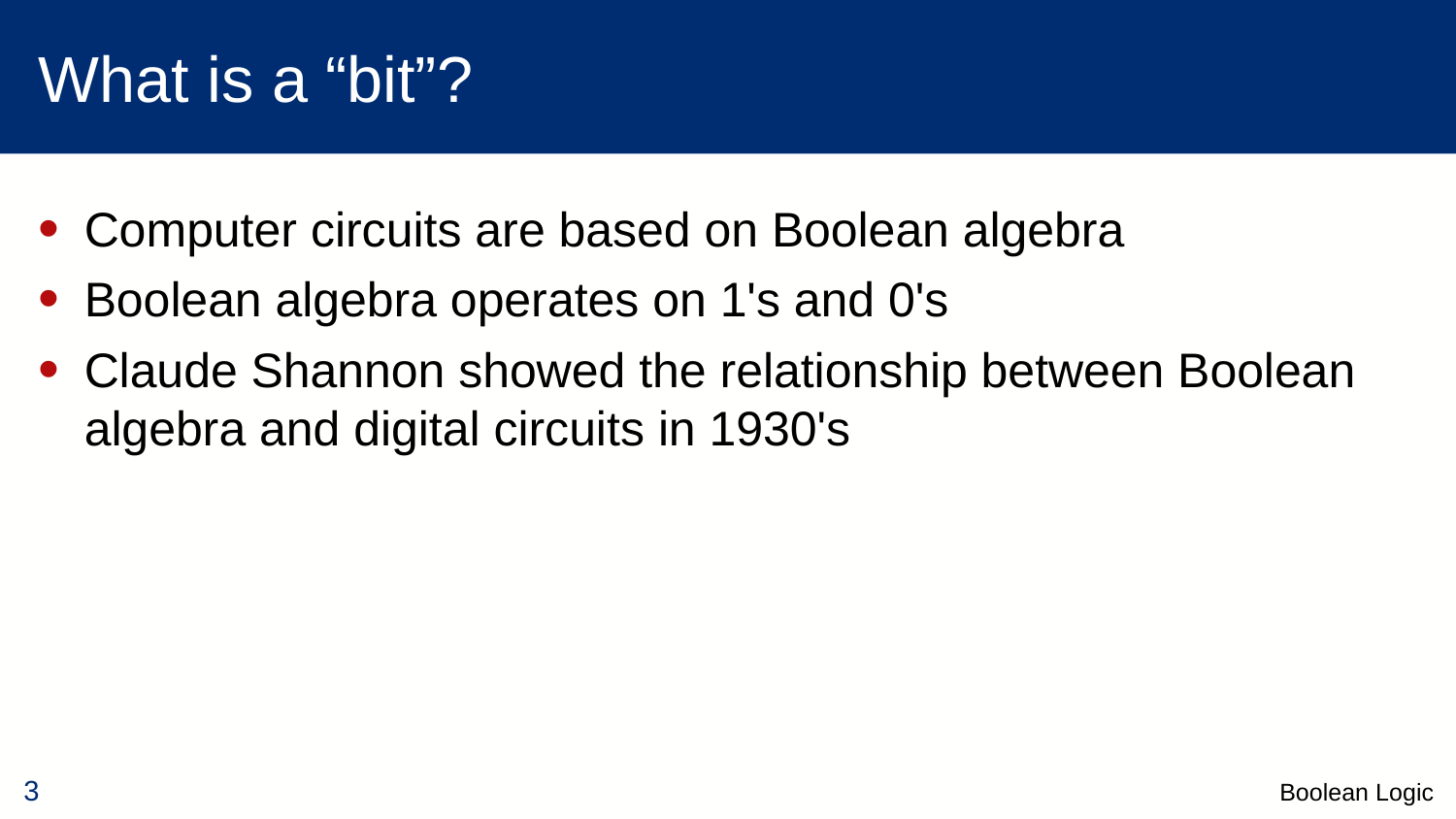

# What is a “bit”?
Computer circuits are based on Boolean algebra
Boolean algebra operates on 1's and 0's
Claude Shannon showed the relationship between Boolean algebra and digital circuits in 1930's

Boolean Logic